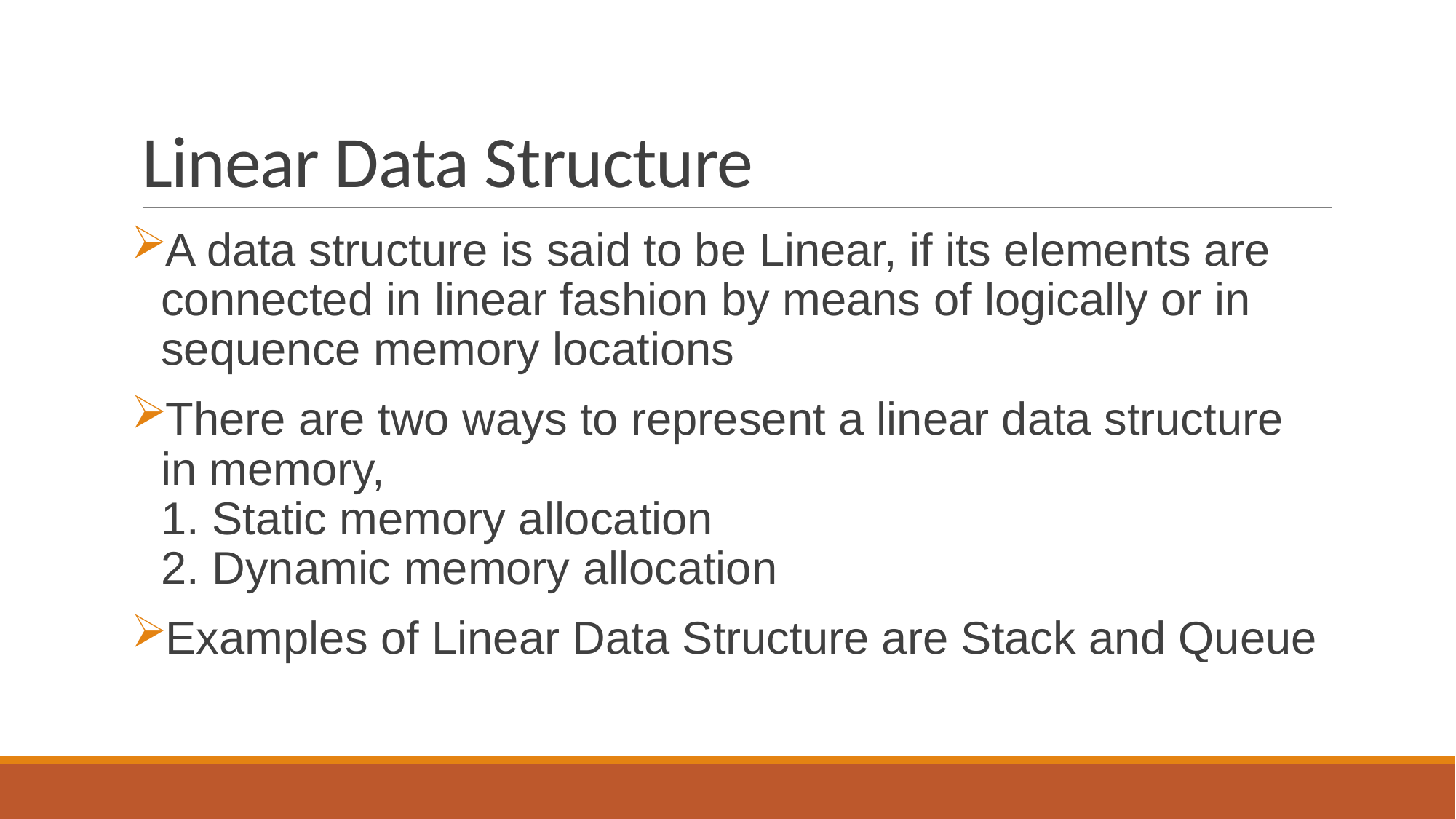

# Linear Data Structure
A data structure is said to be Linear, if its elements are connected in linear fashion by means of logically or in sequence memory locations
There are two ways to represent a linear data structure in memory,
1. Static memory allocation
2. Dynamic memory allocation
Examples of Linear Data Structure are Stack and Queue